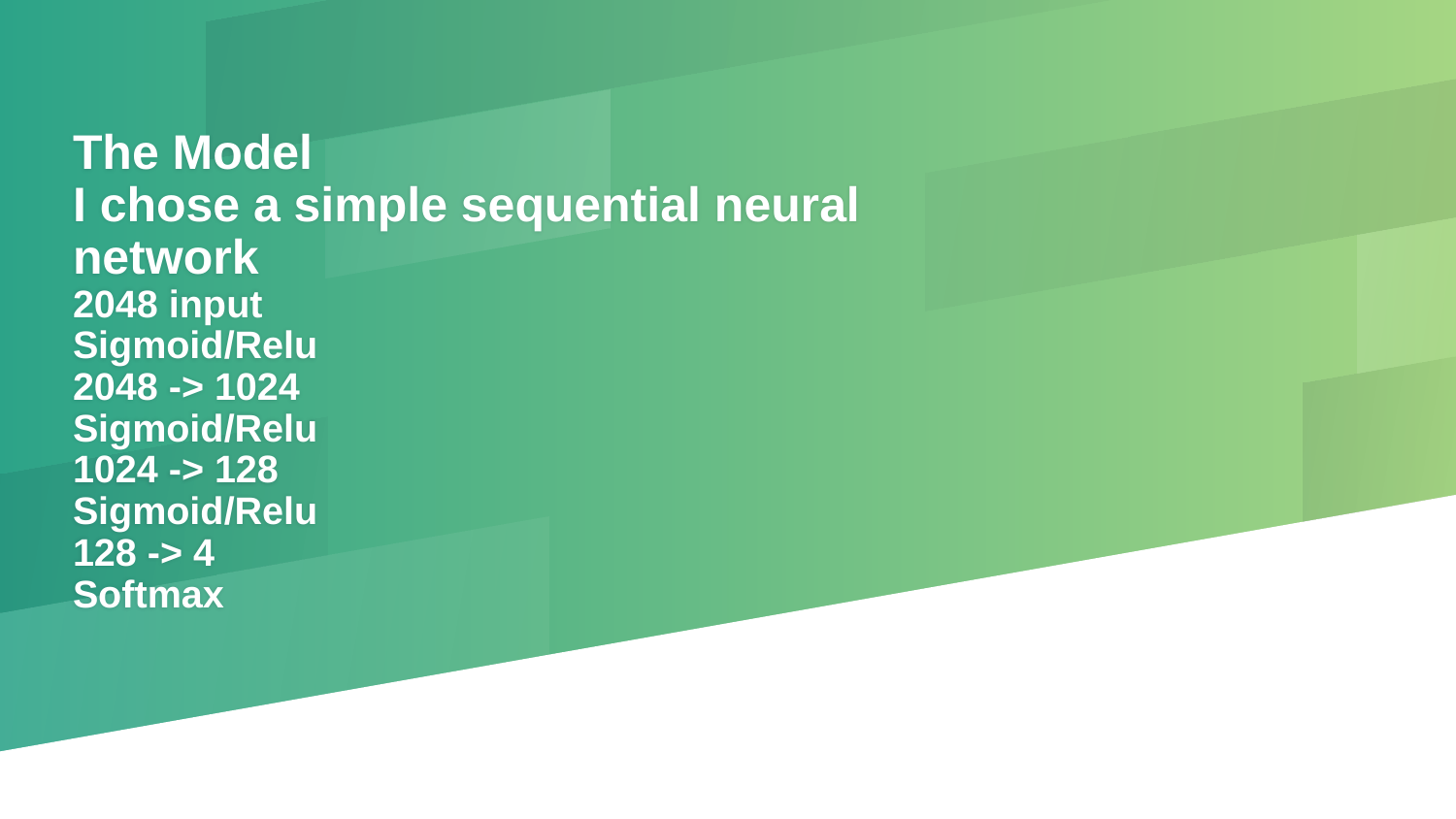

# The Model
I chose a simple sequential neural network
2048 input
Sigmoid/Relu
2048 -> 1024
Sigmoid/Relu
1024 -> 128
Sigmoid/Relu
128 -> 4
Softmax